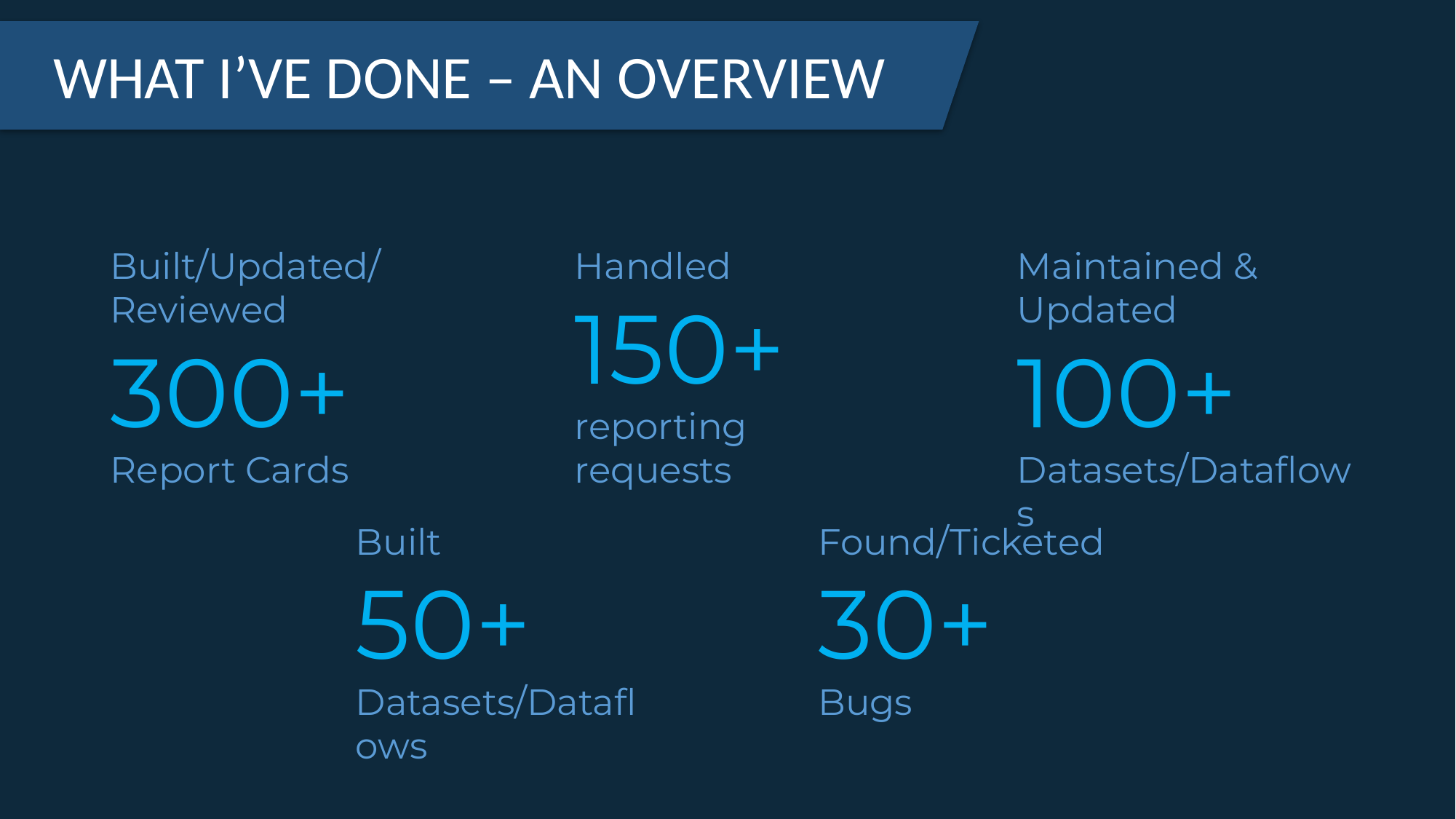

WHAT I’VE DONE – AN OVERVIEW

Built/Updated/Reviewed
300+
Report Cards
Handled
150+
reporting requests
Maintained & Updated
100+ Datasets/Dataflows
Built
50+ Datasets/Dataflows
Found/Ticketed
30+
Bugs